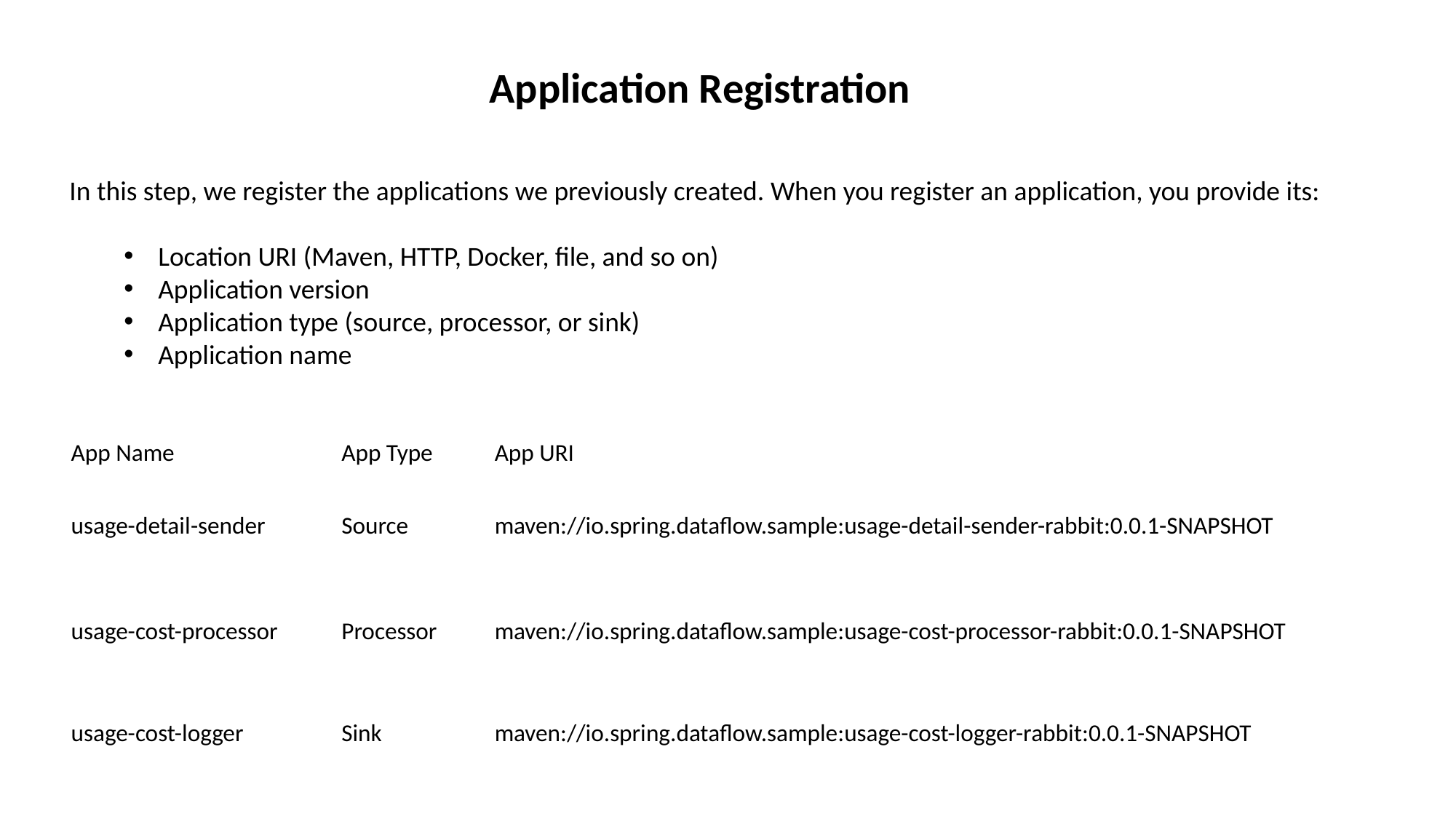

Application Registration
In this step, we register the applications we previously created. When you register an application, you provide its:

Location URI (Maven, HTTP, Docker, file, and so on)
Application version
Application type (source, processor, or sink)
Application name

| App Name | App Type | App URI |
| --- | --- | --- |
| usage-detail-sender | Source | maven://io.spring.dataflow.sample:usage-detail-sender-rabbit:0.0.1-SNAPSHOT |
| usage-cost-processor | Processor | maven://io.spring.dataflow.sample:usage-cost-processor-rabbit:0.0.1-SNAPSHOT |
| usage-cost-logger | Sink | maven://io.spring.dataflow.sample:usage-cost-logger-rabbit:0.0.1-SNAPSHOT |